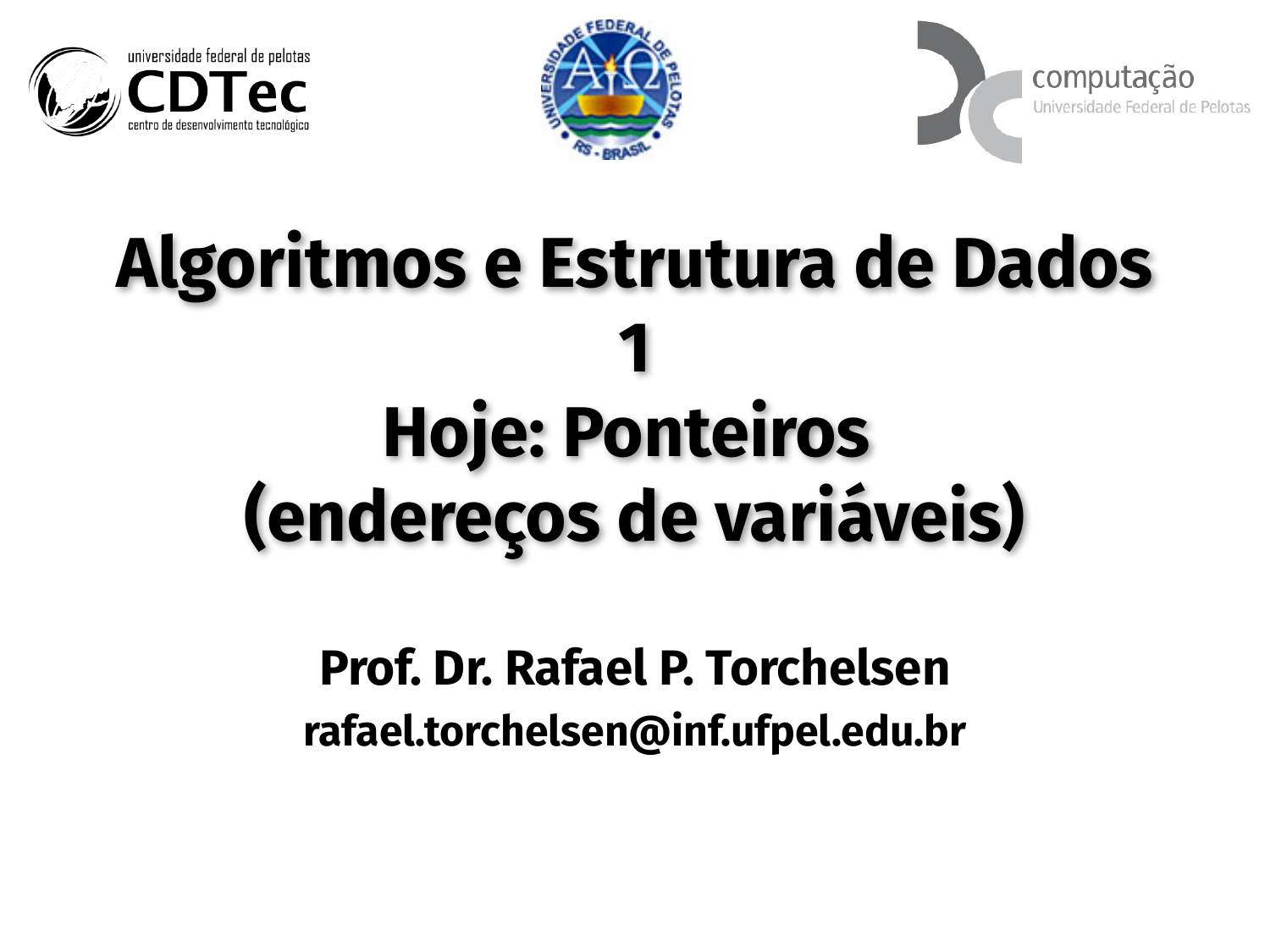

# Algoritmos e Estrutura de Dados 1 Hoje: Ponteiros (endereços de variáveis)
Prof. Dr. Rafael P. Torchelsen
rafael.torchelsen@inf.ufpel.edu.br